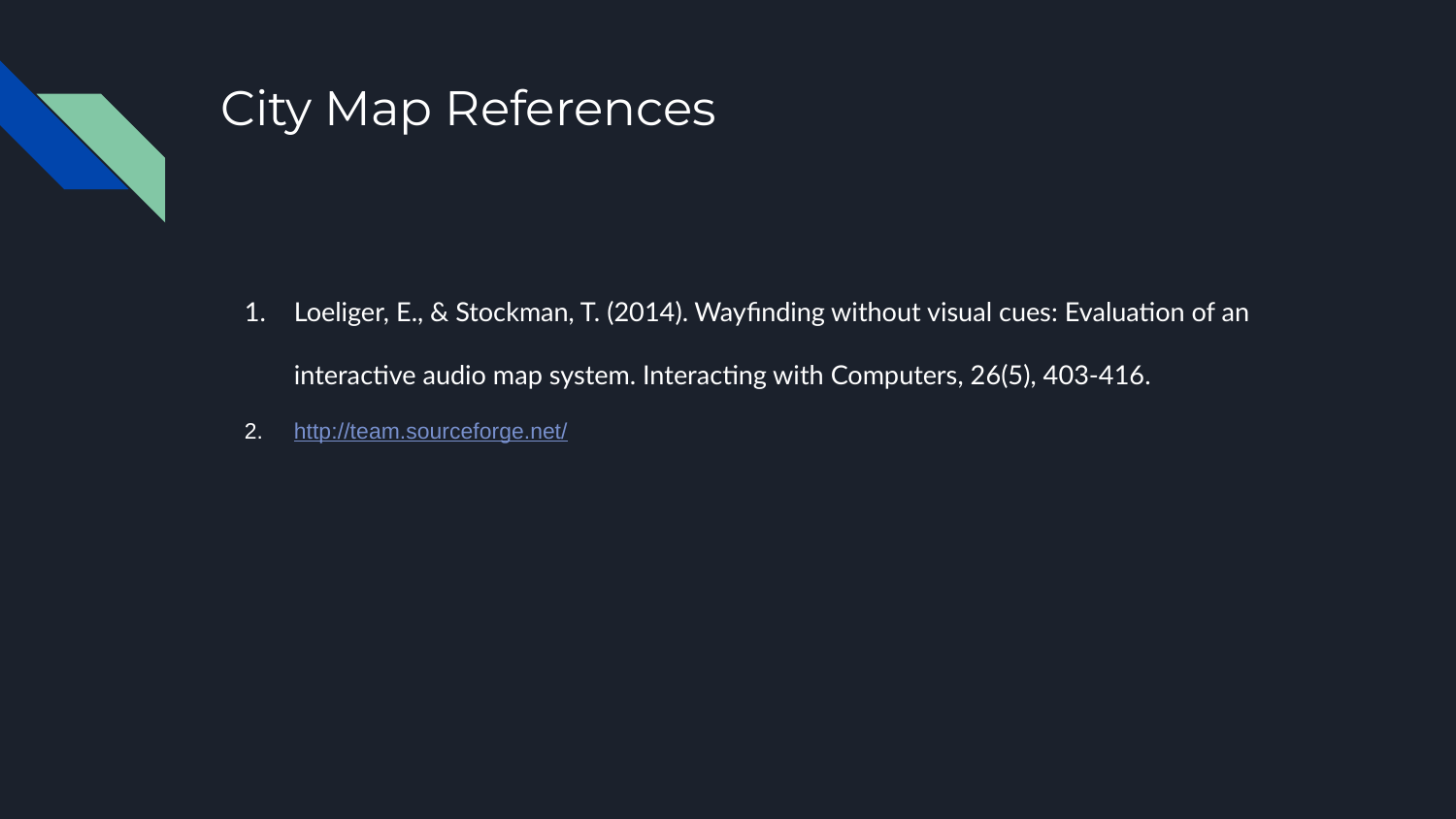

# City Map References
Loeliger, E., & Stockman, T. (2014). Wayfinding without visual cues: Evaluation of an interactive audio map system. Interacting with Computers, 26(5), 403-416.
http://team.sourceforge.net/